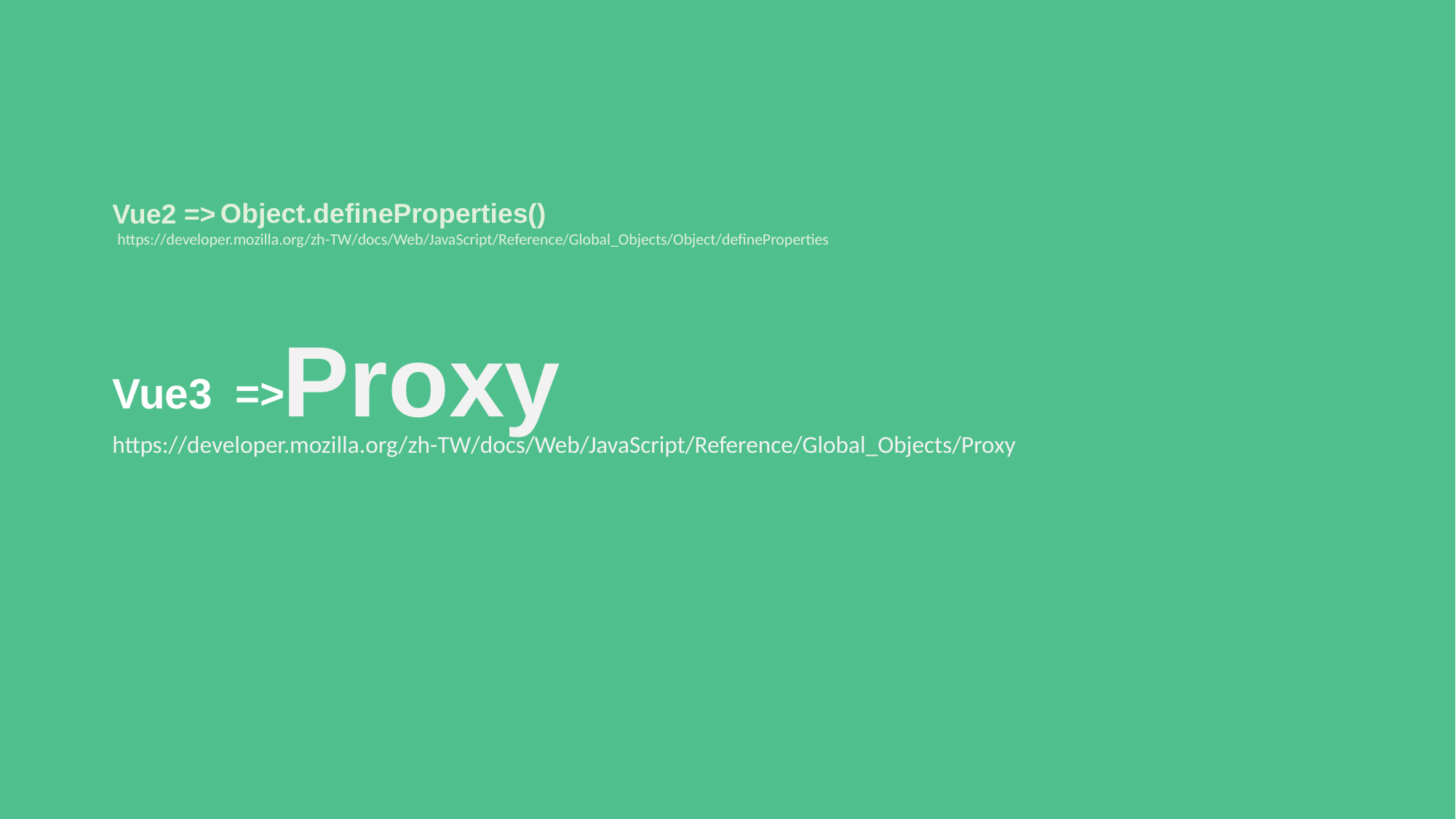

Object.defineProperties()
Vue2 =>
https://developer.mozilla.org/zh-TW/docs/Web/JavaScript/Reference/Global_Objects/Object/defineProperties
Proxy
Vue3  =>
https://developer.mozilla.org/zh-TW/docs/Web/JavaScript/Reference/Global_Objects/Proxy